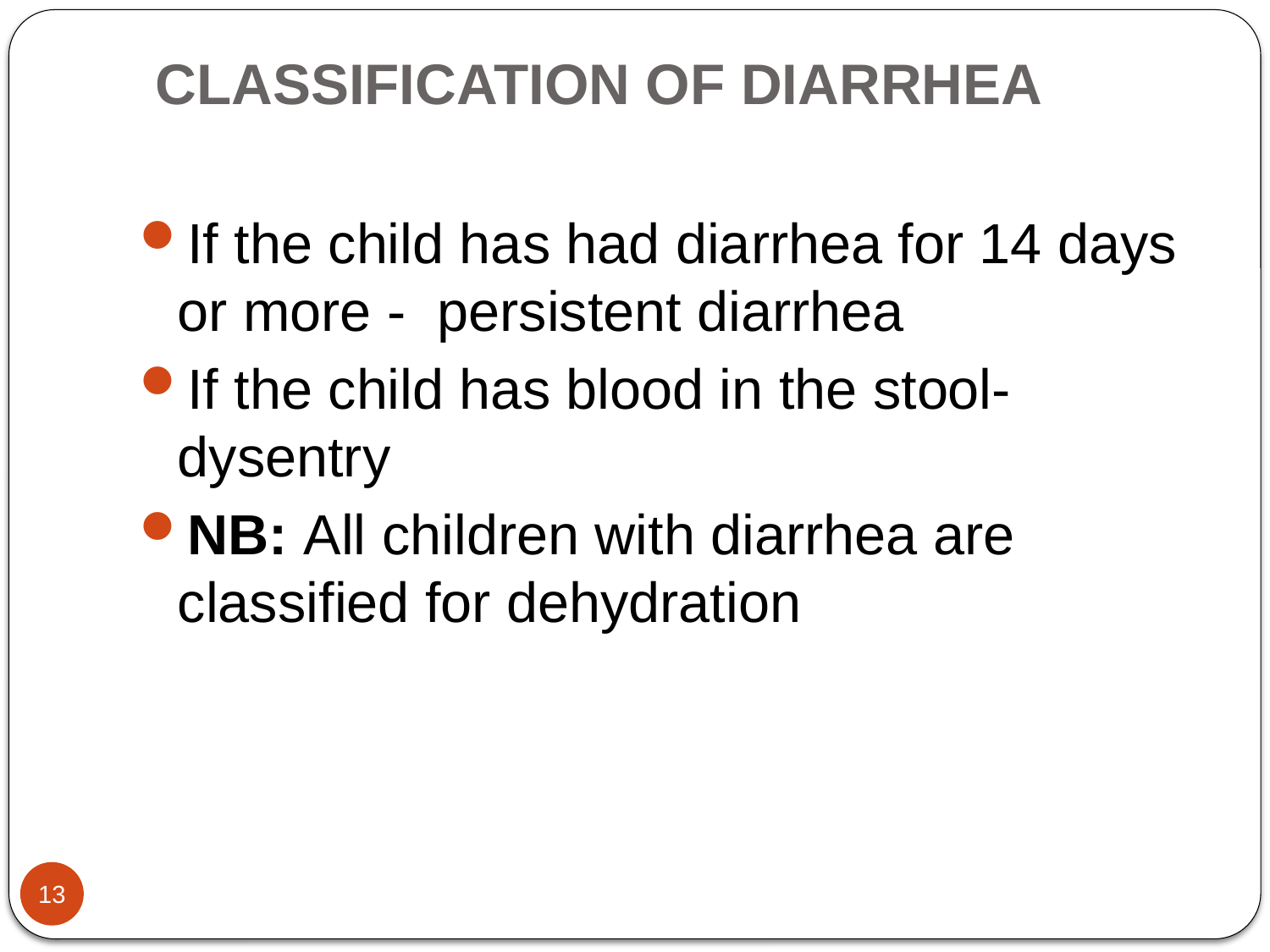

# CLASSIFICATION OF DIARRHEA
If the child has had diarrhea for 14 days or more -  persistent diarrhea
If the child has blood in the stool- dysentry
NB: All children with diarrhea are classified for dehydration

13